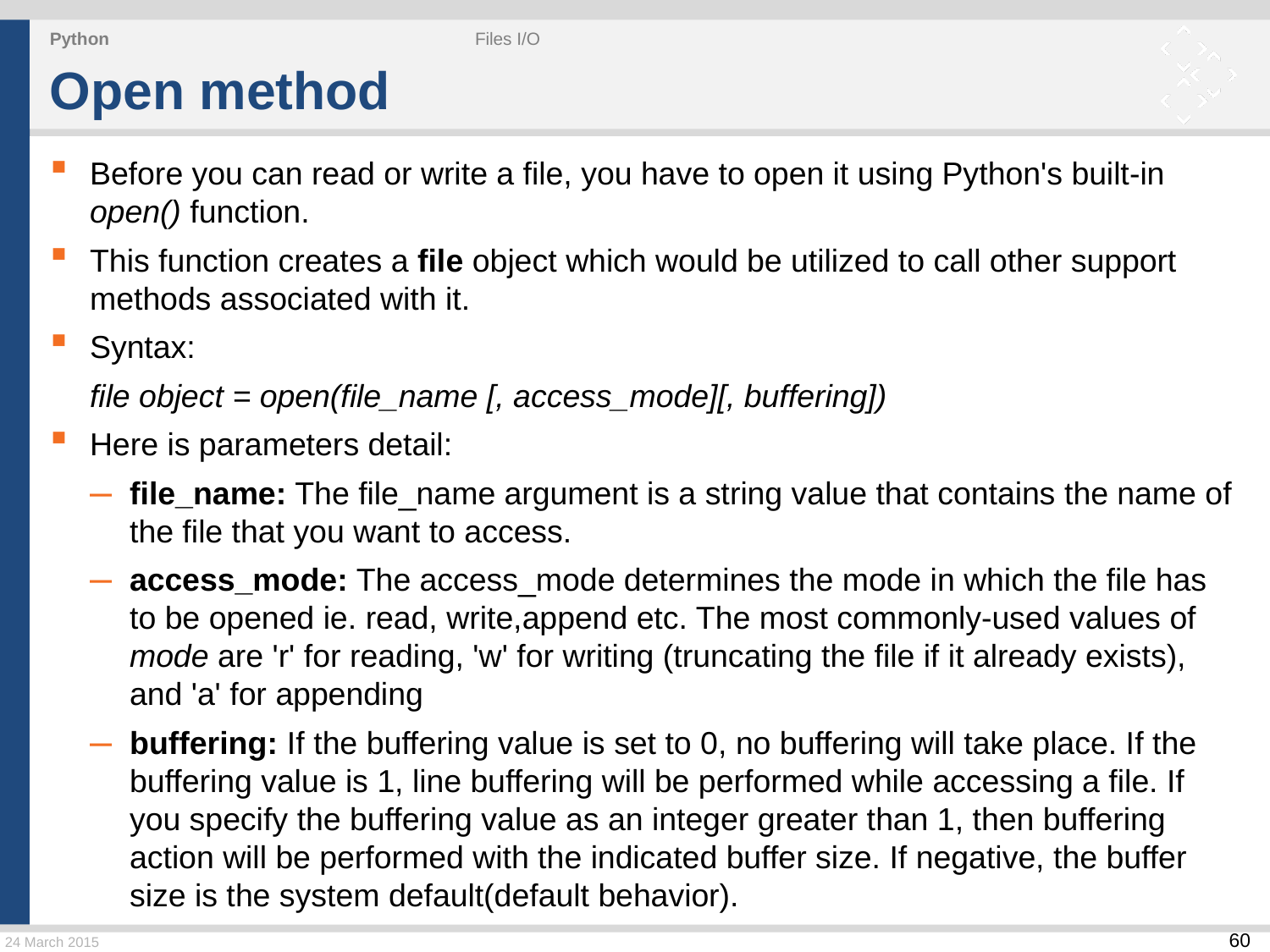

Python
Files I/O
Open method
Before you can read or write a file, you have to open it using Python's built-in open() function.
This function creates a file object which would be utilized to call other support methods associated with it.
Syntax:
file object = open(file_name [, access_mode][, buffering])
Here is parameters detail:
file_name: The file_name argument is a string value that contains the name of the file that you want to access.
access_mode: The access_mode determines the mode in which the file has to be opened ie. read, write,append etc. The most commonly-used values of mode are 'r' for reading, 'w' for writing (truncating the file if it already exists), and 'a' for appending
buffering: If the buffering value is set to 0, no buffering will take place. If the buffering value is 1, line buffering will be performed while accessing a file. If you specify the buffering value as an integer greater than 1, then buffering action will be performed with the indicated buffer size. If negative, the buffer size is the system default(default behavior).

24 March 2015